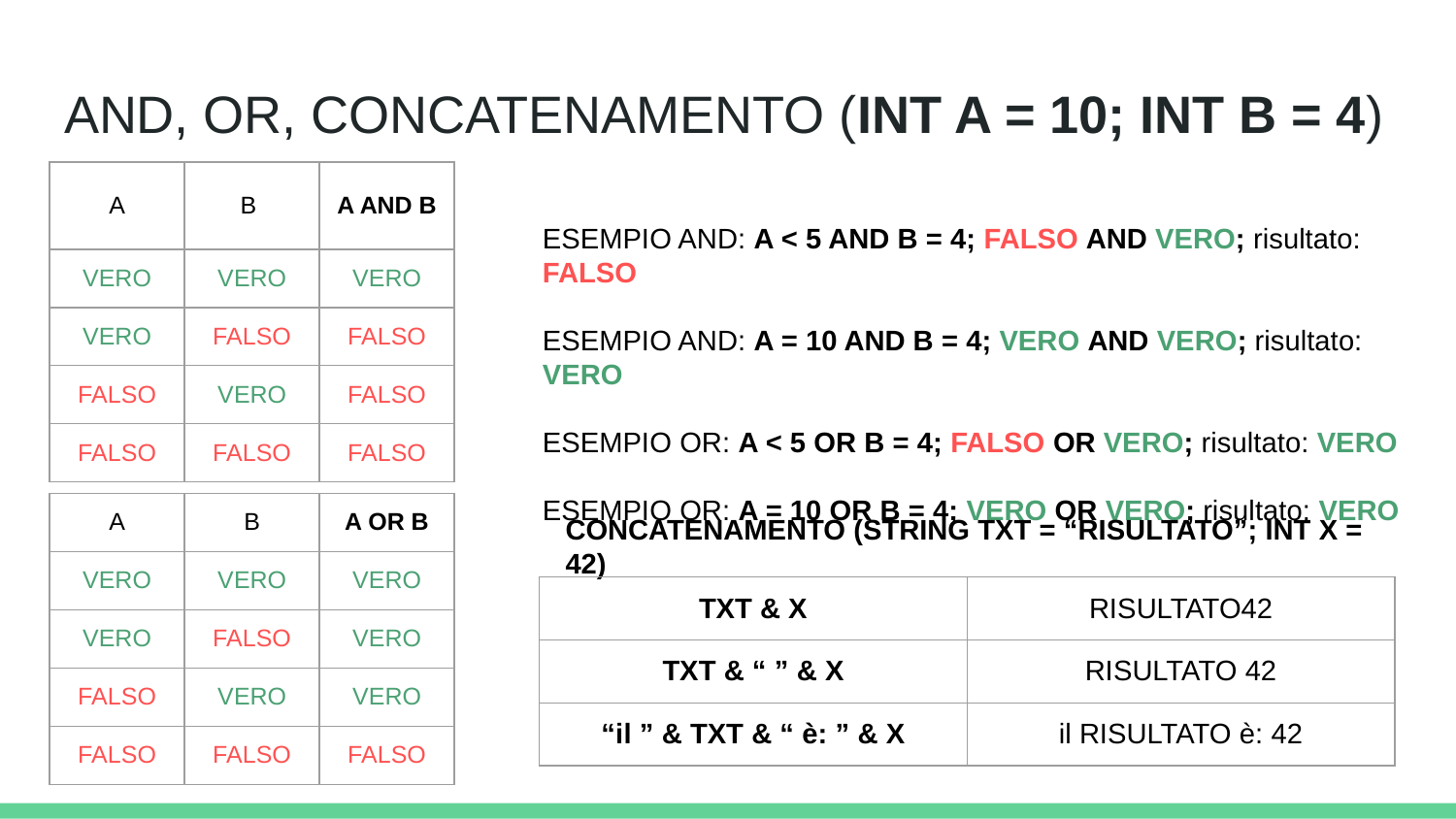

# AND, OR, CONCATENAMENTO (INT A = 10; INT B = 4)
| A | B | A AND B |
| --- | --- | --- |
| VERO | VERO | VERO |
| VERO | FALSO | FALSO |
| FALSO | VERO | FALSO |
| FALSO | FALSO | FALSO |
ESEMPIO AND: A < 5 AND B = 4; FALSO AND VERO; risultato: FALSO

ESEMPIO AND: A = 10 AND B = 4; VERO AND VERO; risultato: VERO

ESEMPIO OR: A < 5 OR B = 4; FALSO OR VERO; risultato: VERO

ESEMPIO OR: A = 10 OR B = 4; VERO OR VERO; risultato: VERO

| A | B | A OR B |
| --- | --- | --- |
| VERO | VERO | VERO |
| VERO | FALSO | VERO |
| FALSO | VERO | VERO |
| FALSO | FALSO | FALSO |
CONCATENAMENTO (STRING TXT = “RISULTATO”; INT X = 42)
| TXT & X | RISULTATO42 |
| --- | --- |
| TXT & “ ” & X | RISULTATO 42 |
| “il ” & TXT & “ è: ” & X | il RISULTATO è: 42 |